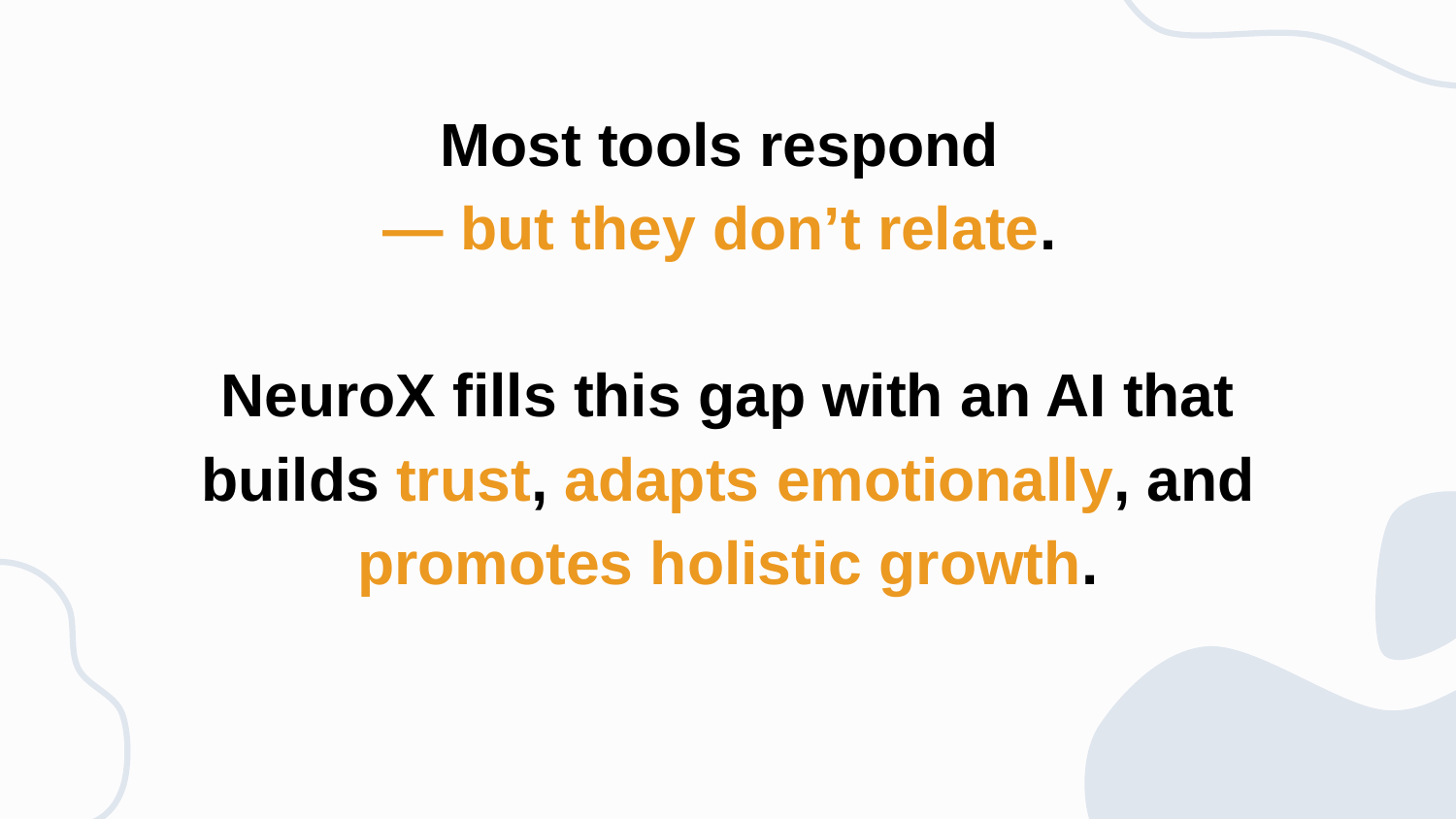

# Most tools respond — but they don’t relate. NeuroX fills this gap with an AI that builds trust, adapts emotionally, and promotes holistic growth.